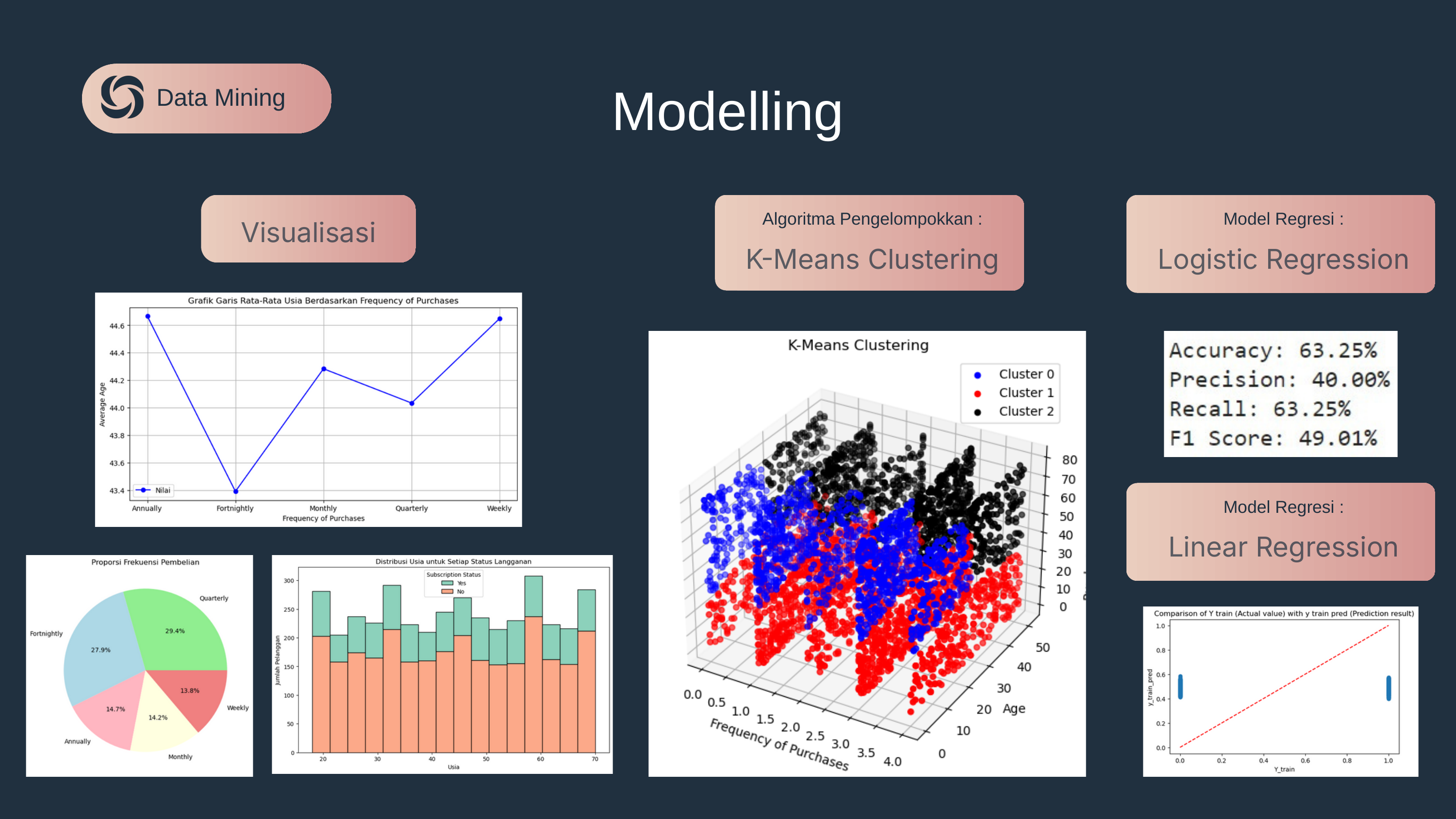

Data Mining
Modelling

Visualisasi

Algoritma Pengelompokkan :
K-Means Clustering

Model Regresi :
Logistic Regression

Model Regresi :
Linear Regression